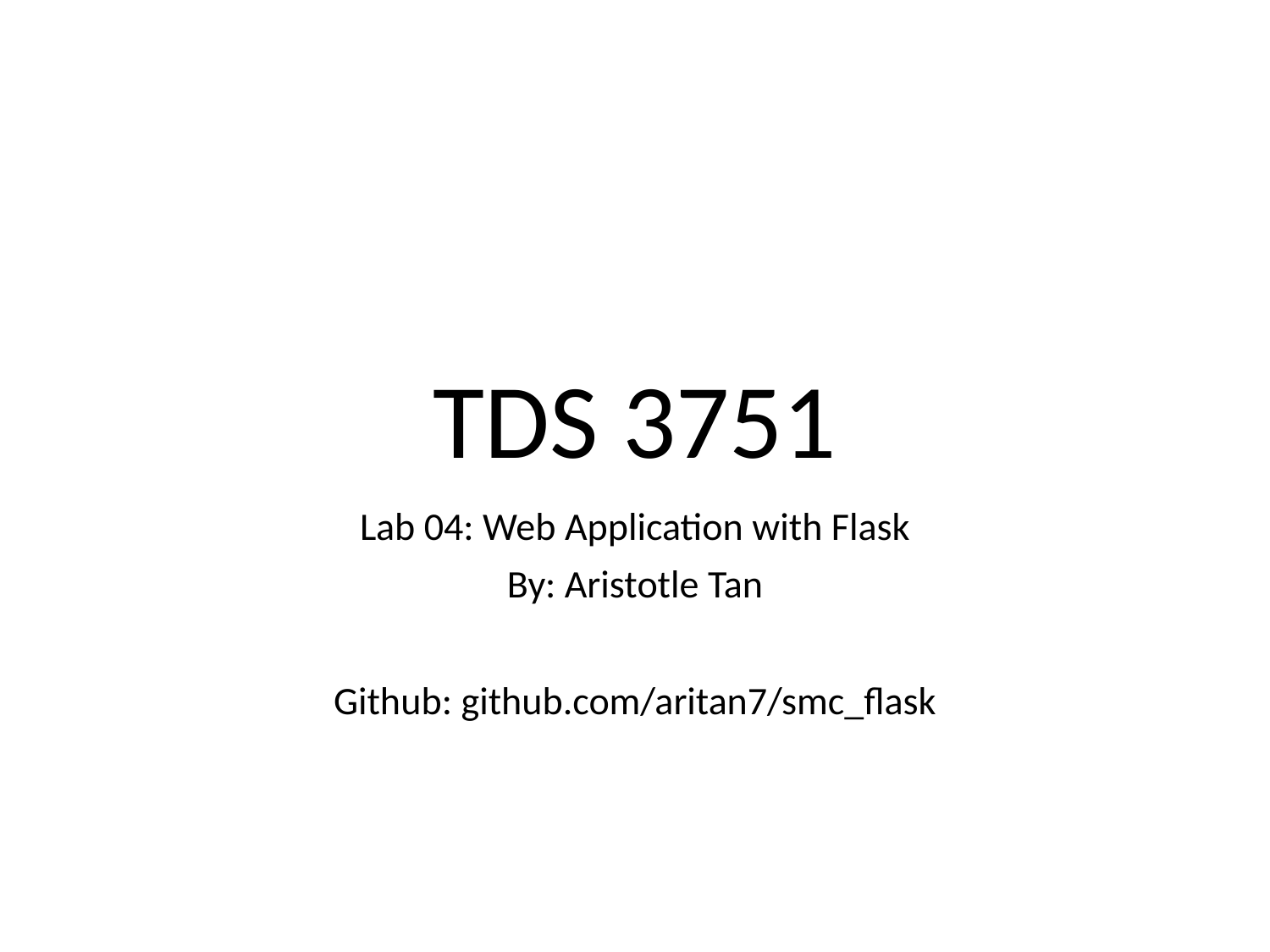

# TDS 3751
Lab 04: Web Application with Flask
By: Aristotle Tan

Github: github.com/aritan7/smc_flask